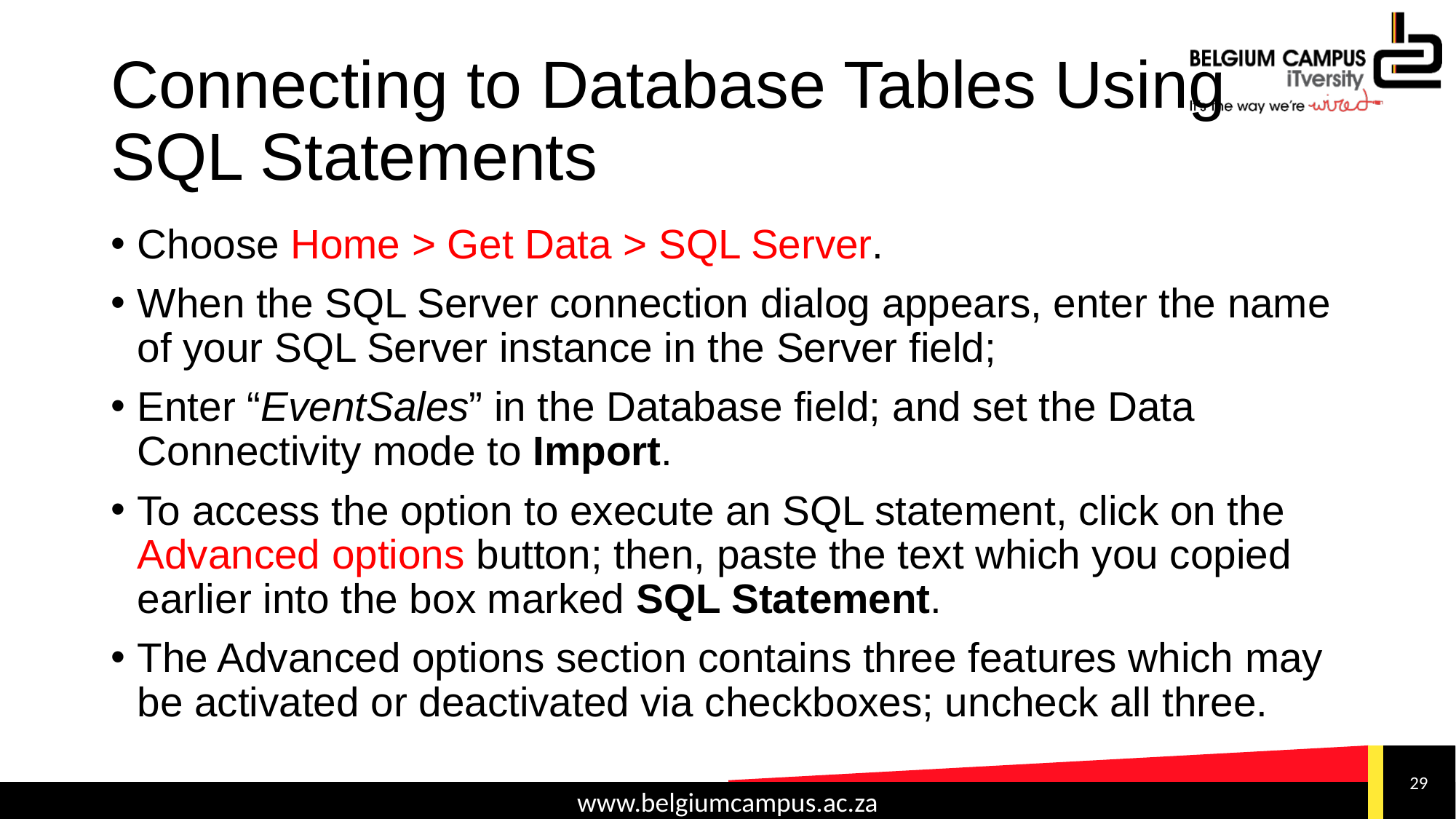

# Connecting to Database Tables Using SQL Statements
Choose Home > Get Data > SQL Server.
When the SQL Server connection dialog appears, enter the name of your SQL Server instance in the Server field;
Enter “EventSales” in the Database field; and set the Data Connectivity mode to Import.
To access the option to execute an SQL statement, click on the Advanced options button; then, paste the text which you copied earlier into the box marked SQL Statement.
The Advanced options section contains three features which may be activated or deactivated via checkboxes; uncheck all three.